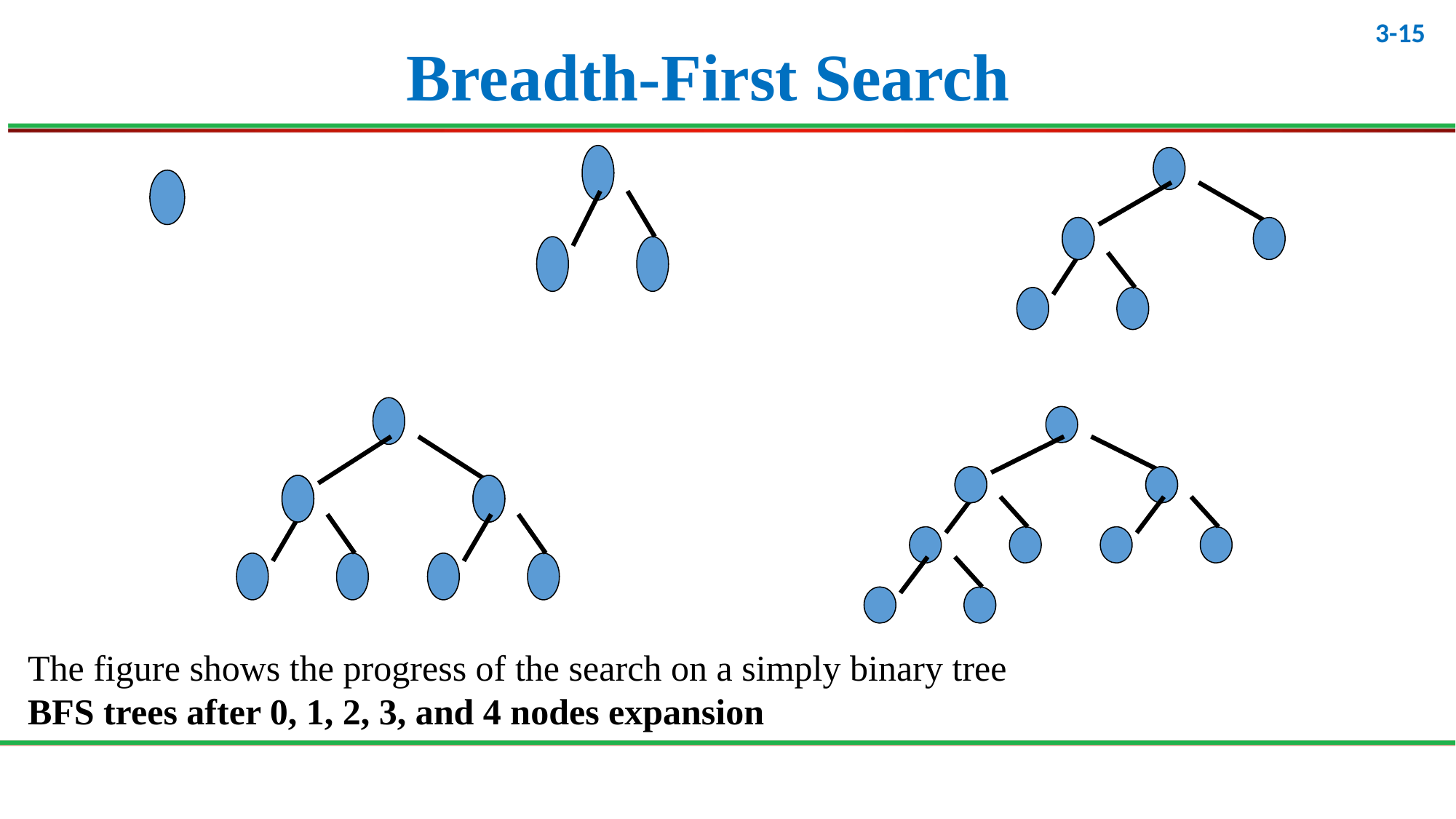

# Breadth-First Search

The figure shows the progress of the search on a simply binary tree
BFS trees after 0, 1, 2, 3, and 4 nodes expansion